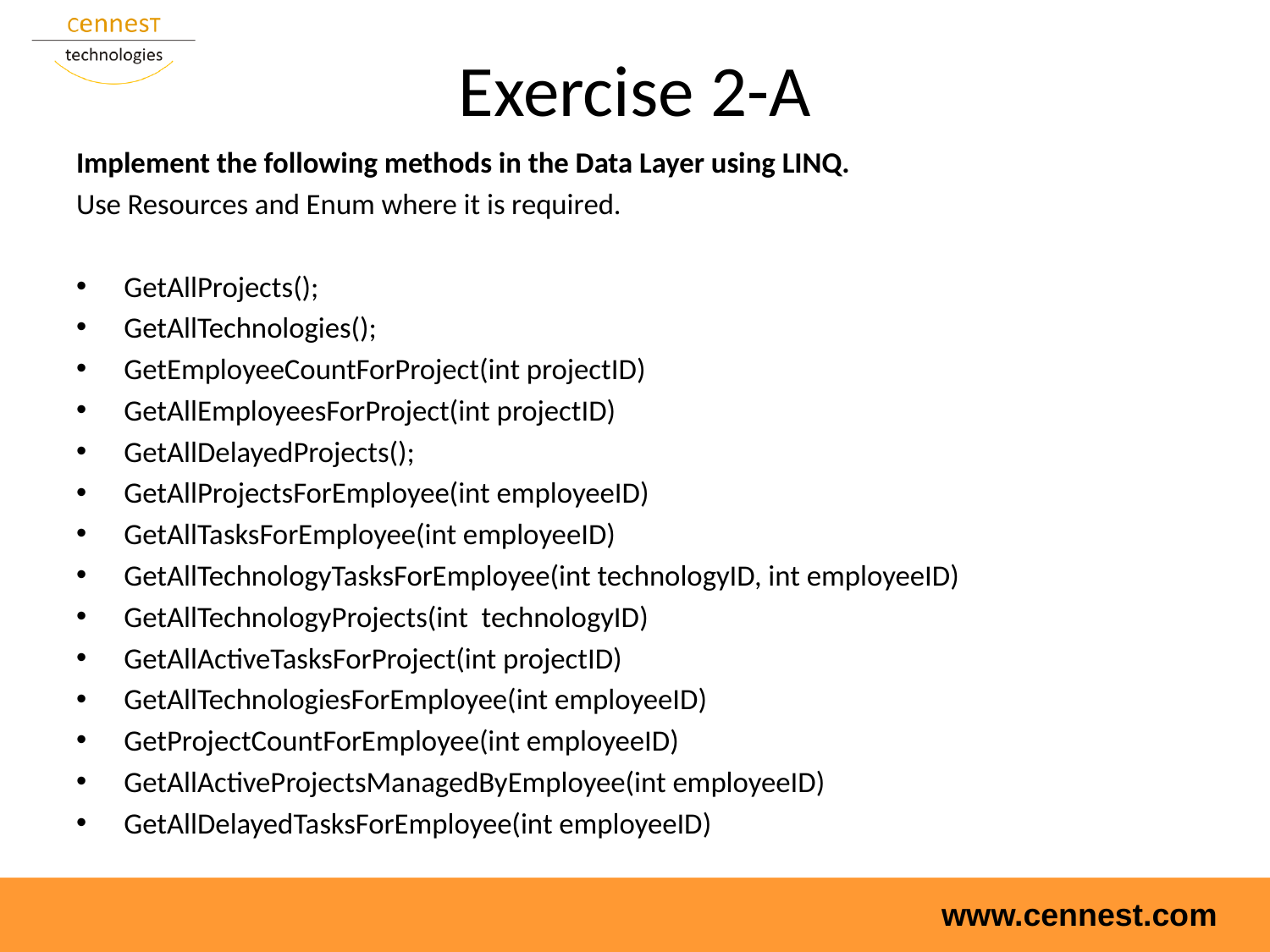

# Exercise 2-A
Implement the following methods in the Data Layer using LINQ.
Use Resources and Enum where it is required.

GetAllProjects();
GetAllTechnologies();
GetEmployeeCountForProject(int projectID)
GetAllEmployeesForProject(int projectID)
GetAllDelayedProjects();
GetAllProjectsForEmployee(int employeeID)
GetAllTasksForEmployee(int employeeID)
GetAllTechnologyTasksForEmployee(int technologyID, int employeeID)
GetAllTechnologyProjects(int  technologyID)
GetAllActiveTasksForProject(int projectID)
GetAllTechnologiesForEmployee(int employeeID)
GetProjectCountForEmployee(int employeeID)
GetAllActiveProjectsManagedByEmployee(int employeeID)
GetAllDelayedTasksForEmployee(int employeeID)